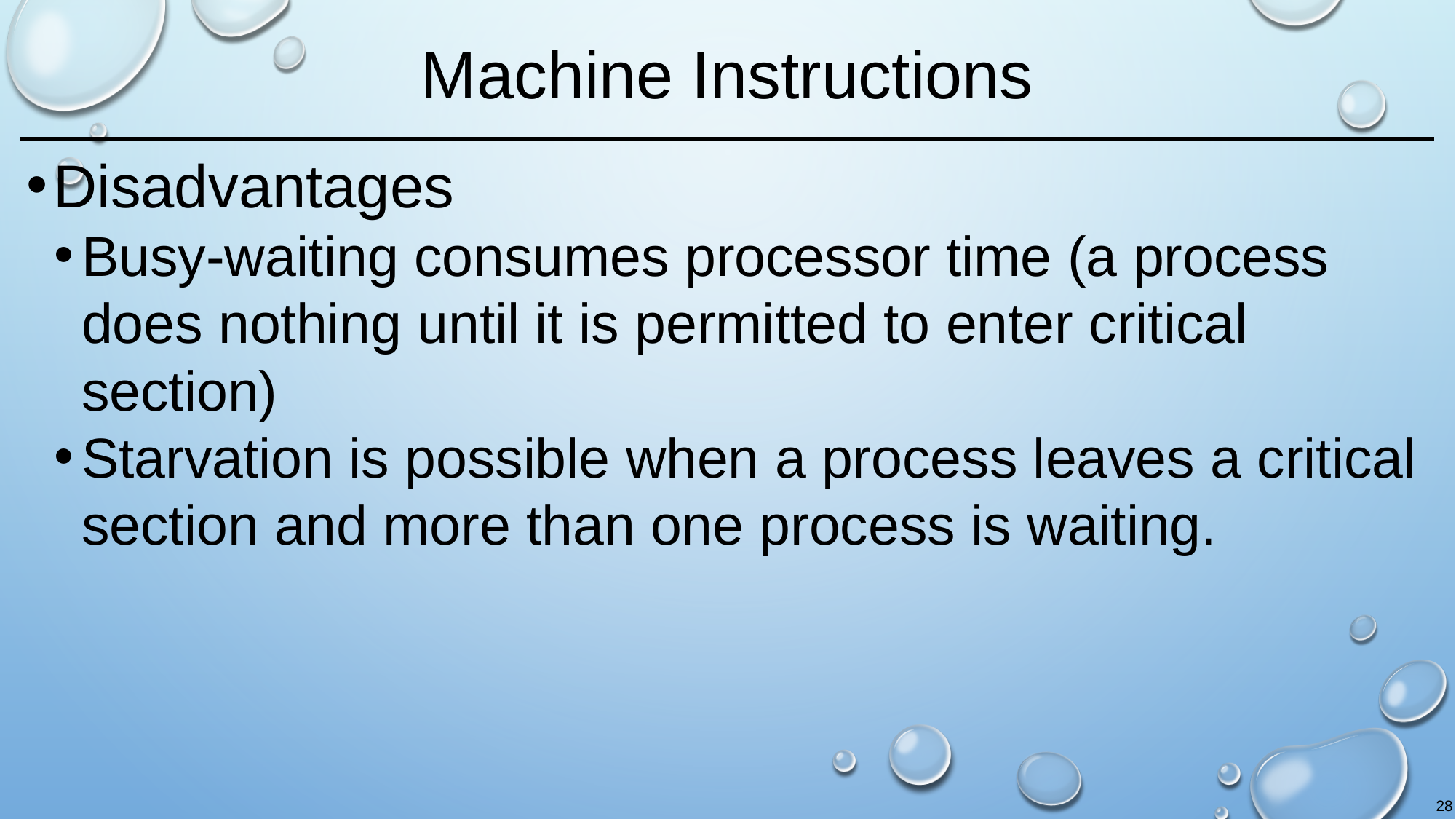

# Machine Instructions
Disadvantages
Busy-waiting consumes processor time (a process does nothing until it is permitted to enter critical section)
Starvation is possible when a process leaves a critical section and more than one process is waiting.
28